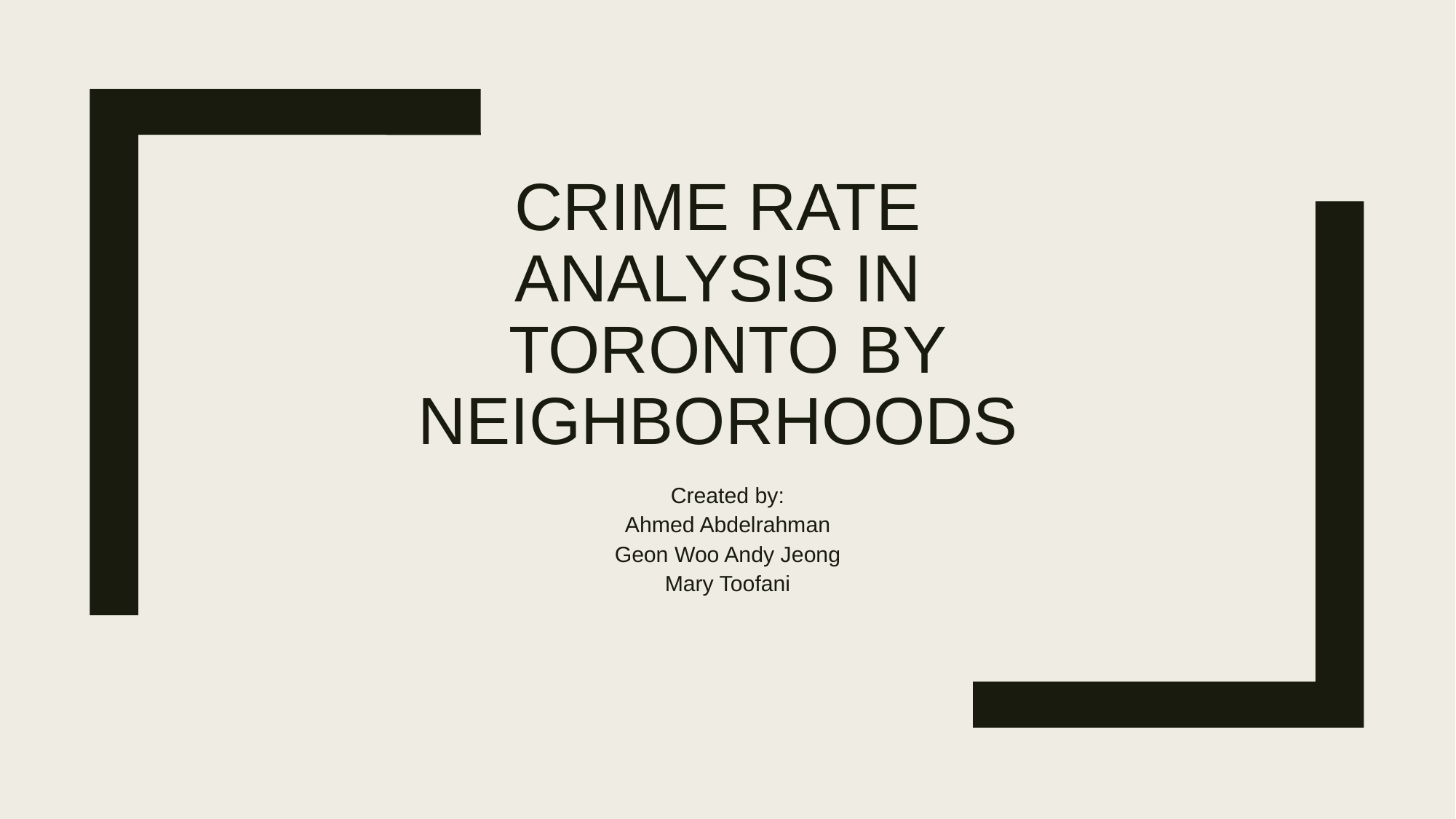

# Crime rate Analysis in Toronto by Neighborhoods
Created by:
Ahmed Abdelrahman
Geon Woo Andy Jeong
Mary Toofani